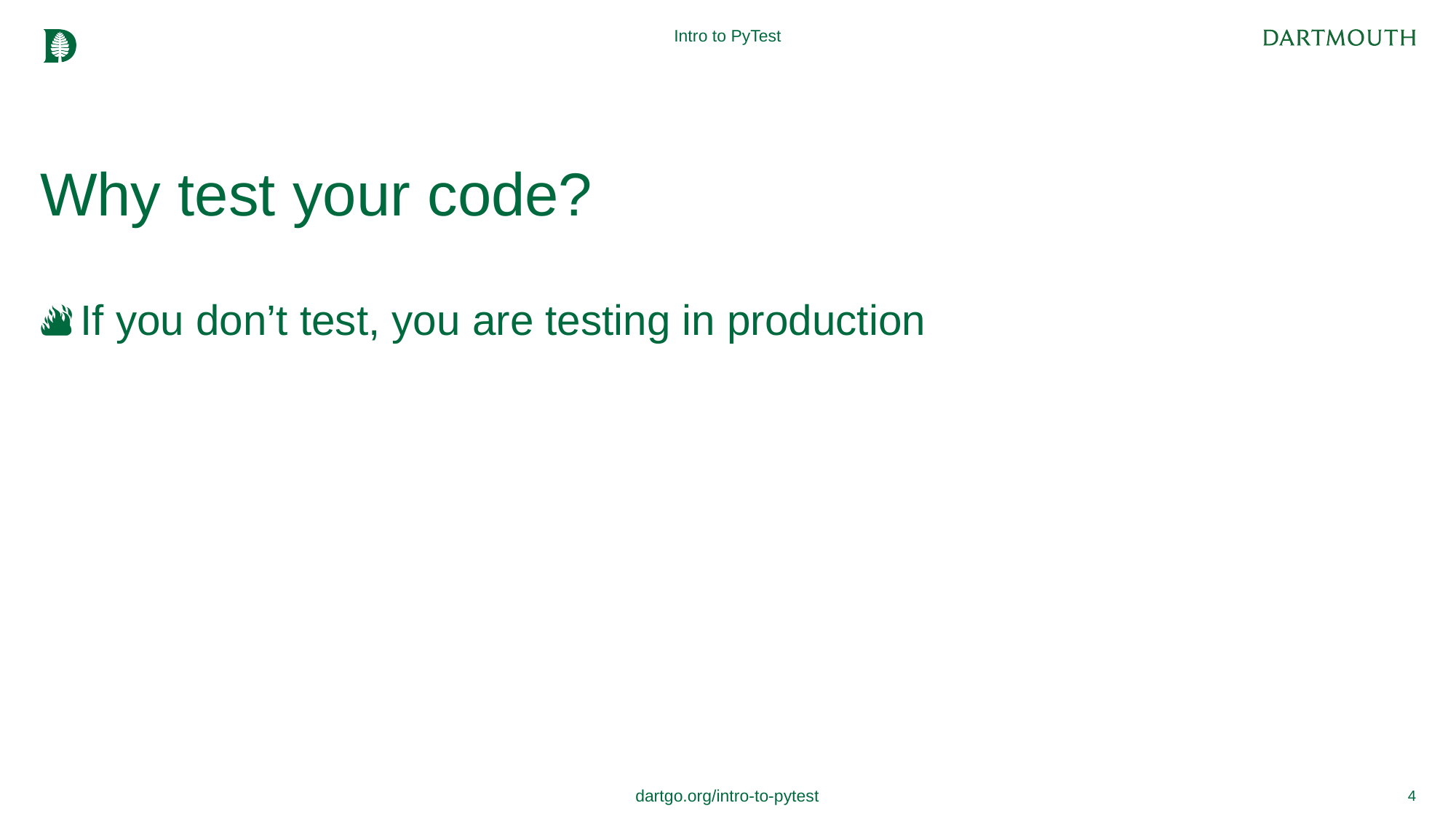

Intro to PyTest
# Why test your code?
If you don’t test, you are testing in production

4